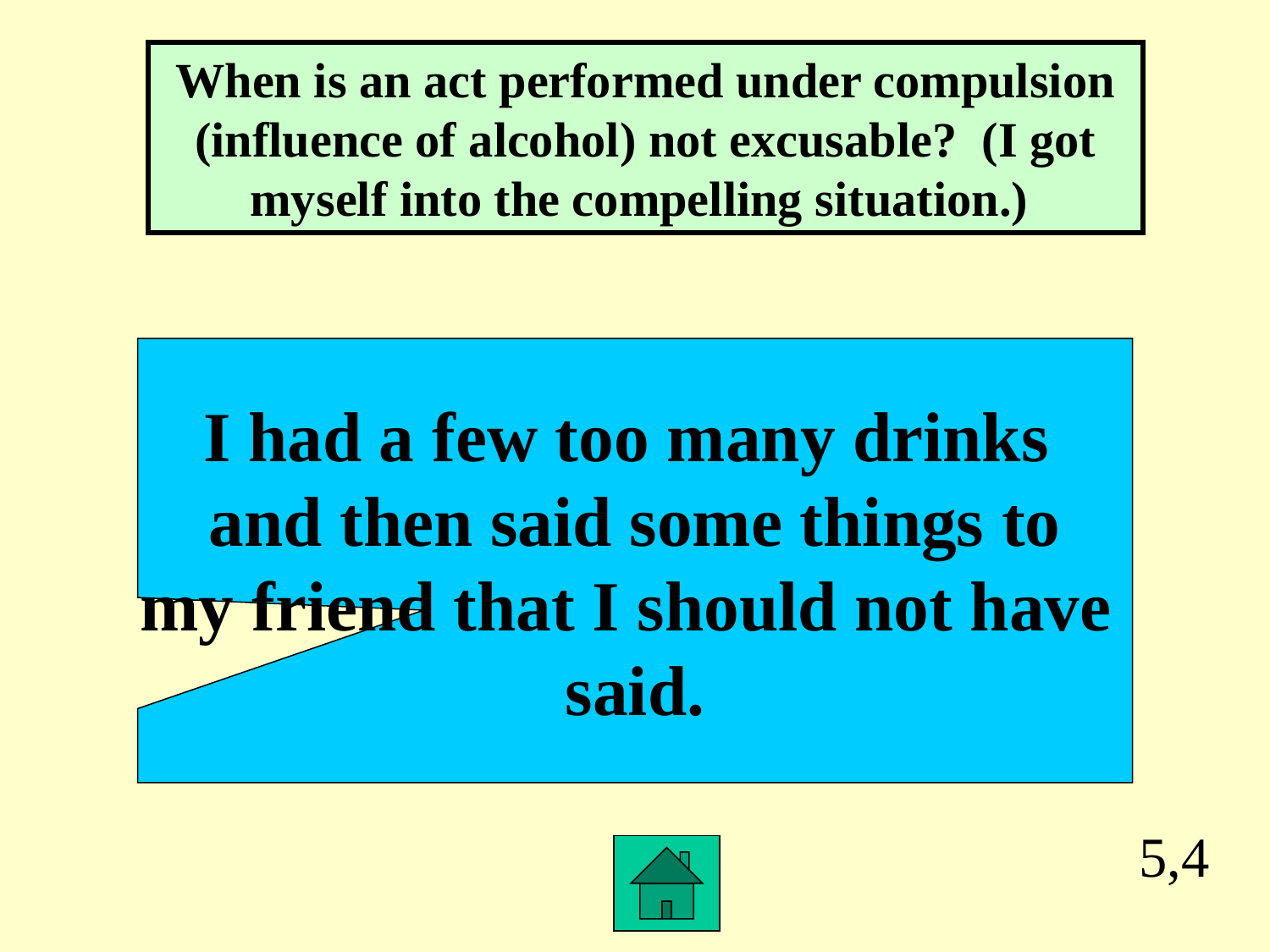

When is an act performed under compulsion (influence of alcohol) not excusable?  (I got myself into the compelling situation.)
I had a few too many drinks
and then said some things to
my friend that I should not have
said.
5,4